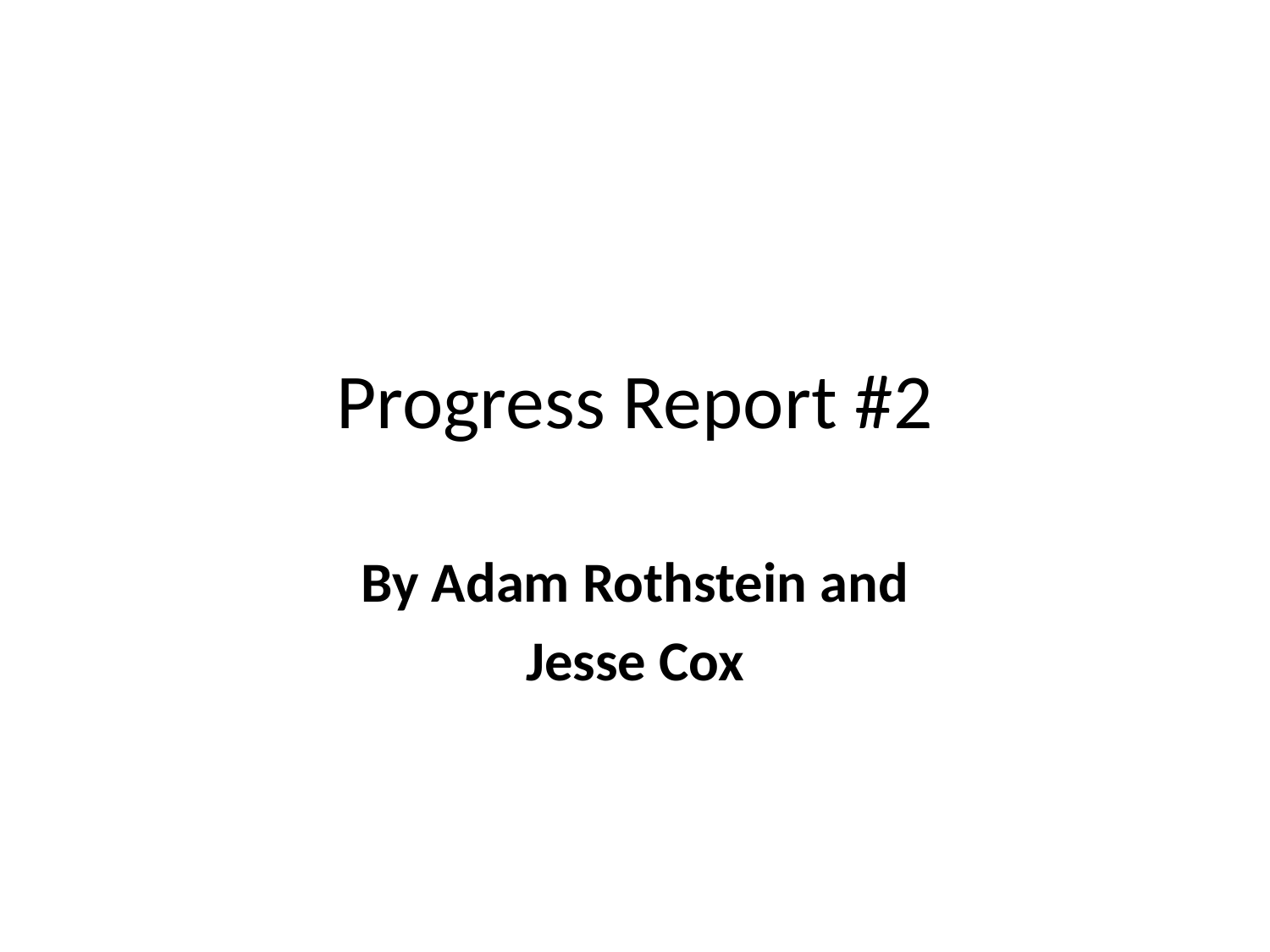

# Progress Report #2
By Adam Rothstein and
Jesse Cox